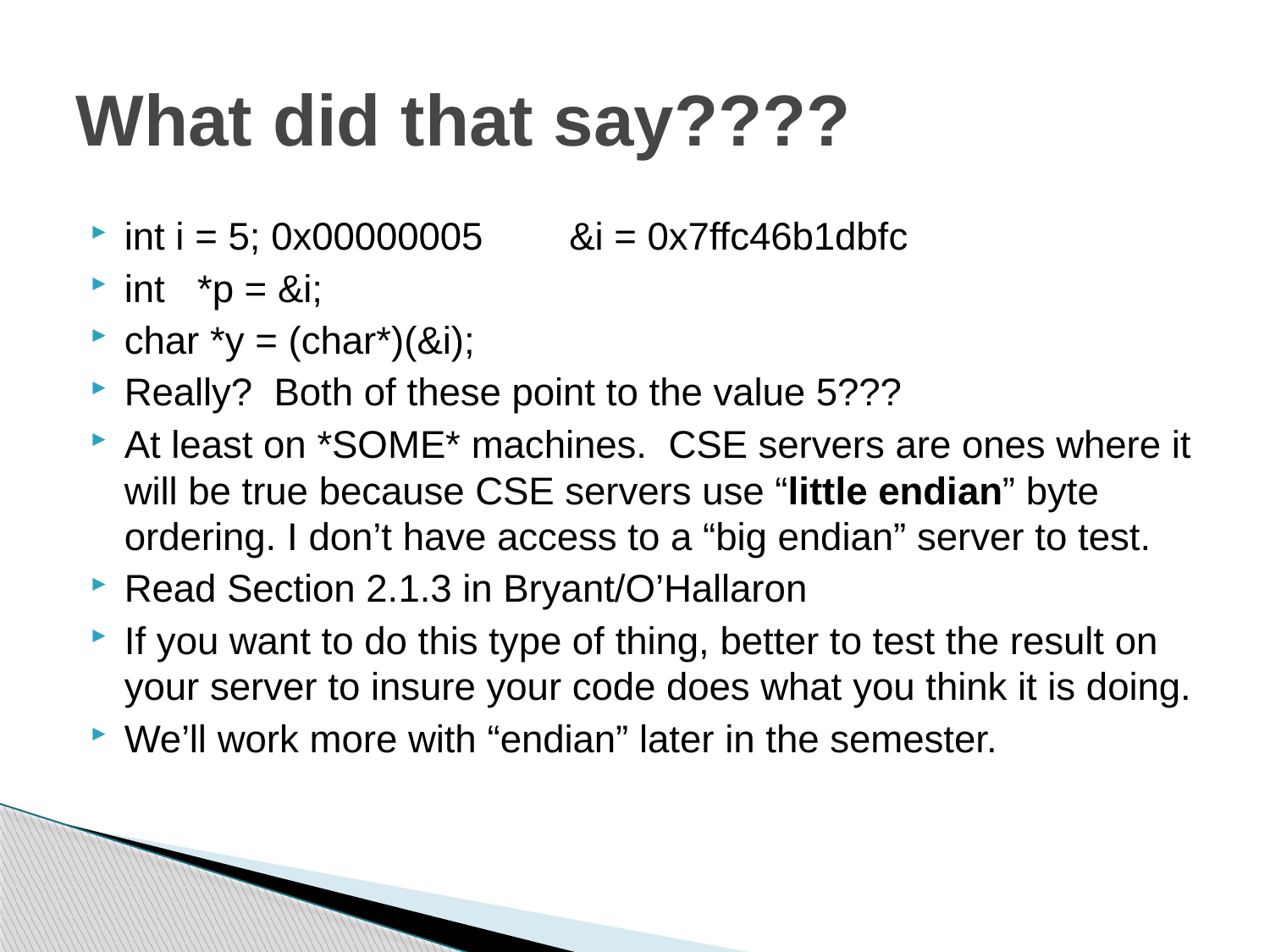

# What did that say????
int i = 5; 0x00000005        &i = 0x7ffc46b1dbfc
int   *p = &i;
char *y = (char*)(&i);
Really?  Both of these point to the value 5???
At least on *SOME* machines.  CSE servers are ones where it will be true because CSE servers use “little endian” byte ordering. I don’t have access to a “big endian” server to test.
Read Section 2.1.3 in Bryant/O’Hallaron
If you want to do this type of thing, better to test the result on your server to insure your code does what you think it is doing.
We’ll work more with “endian” later in the semester.